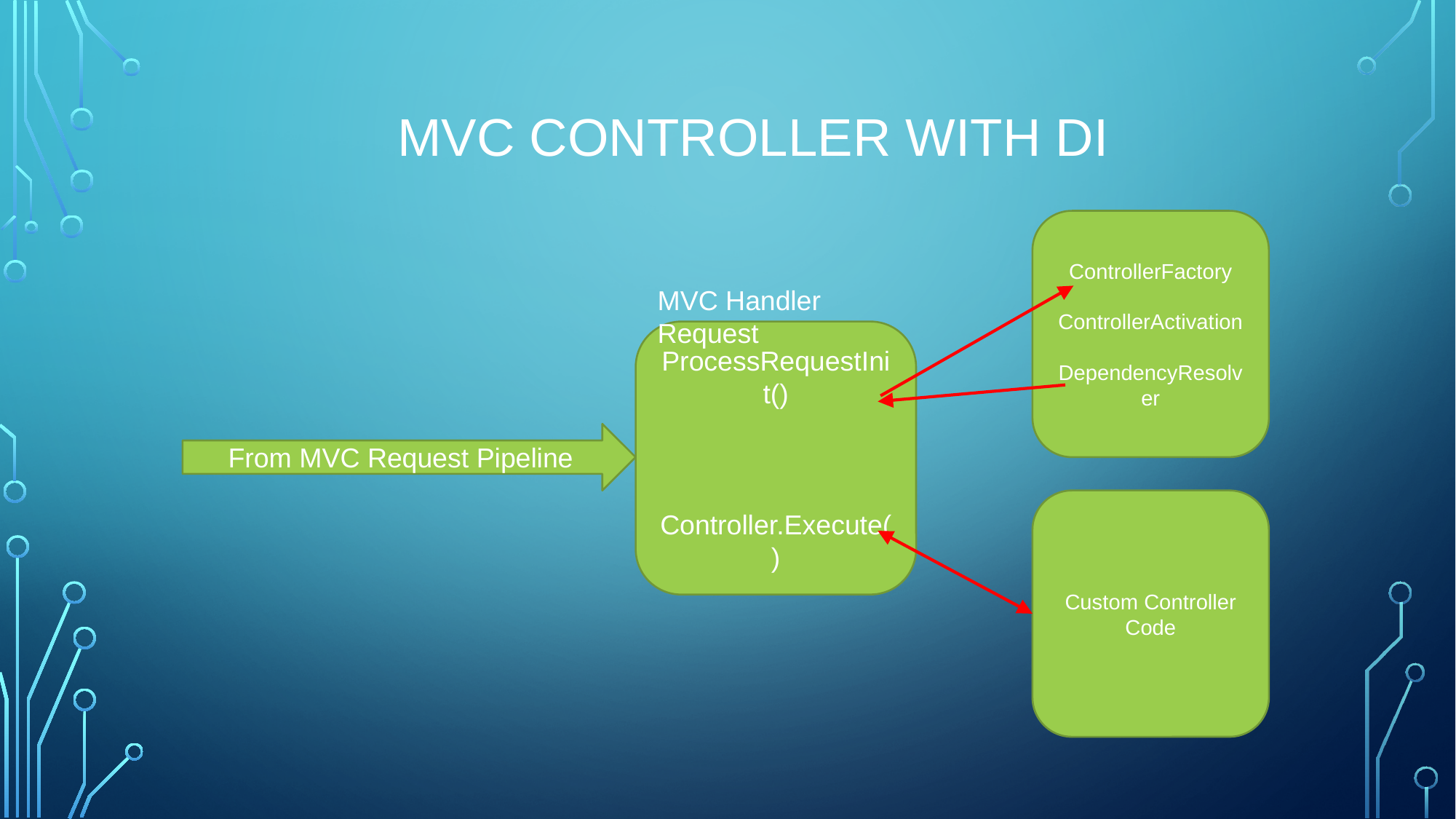

# MVC Controller with DI
ControllerFactory

ControllerActivation

DependencyResolver
MVC Handler Request
ProcessRequestInit()

Controller.Execute()
From MVC Request Pipeline
Custom Controller Code